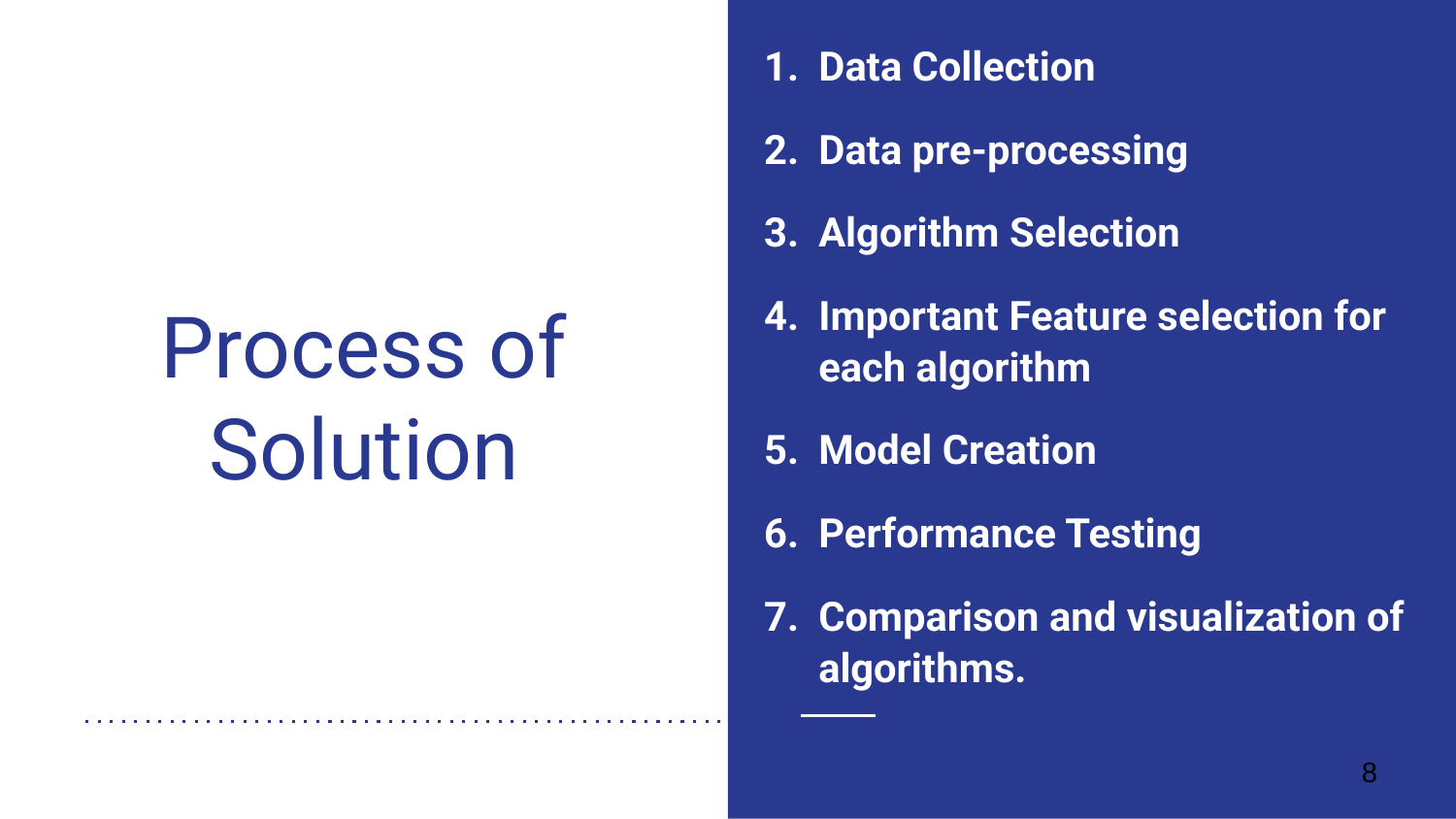

Data Collection
Data pre-processing
Algorithm Selection
Important Feature selection for each algorithm
Model Creation
Performance Testing
Comparison and visualization of algorithms.
# Process of Solution
8